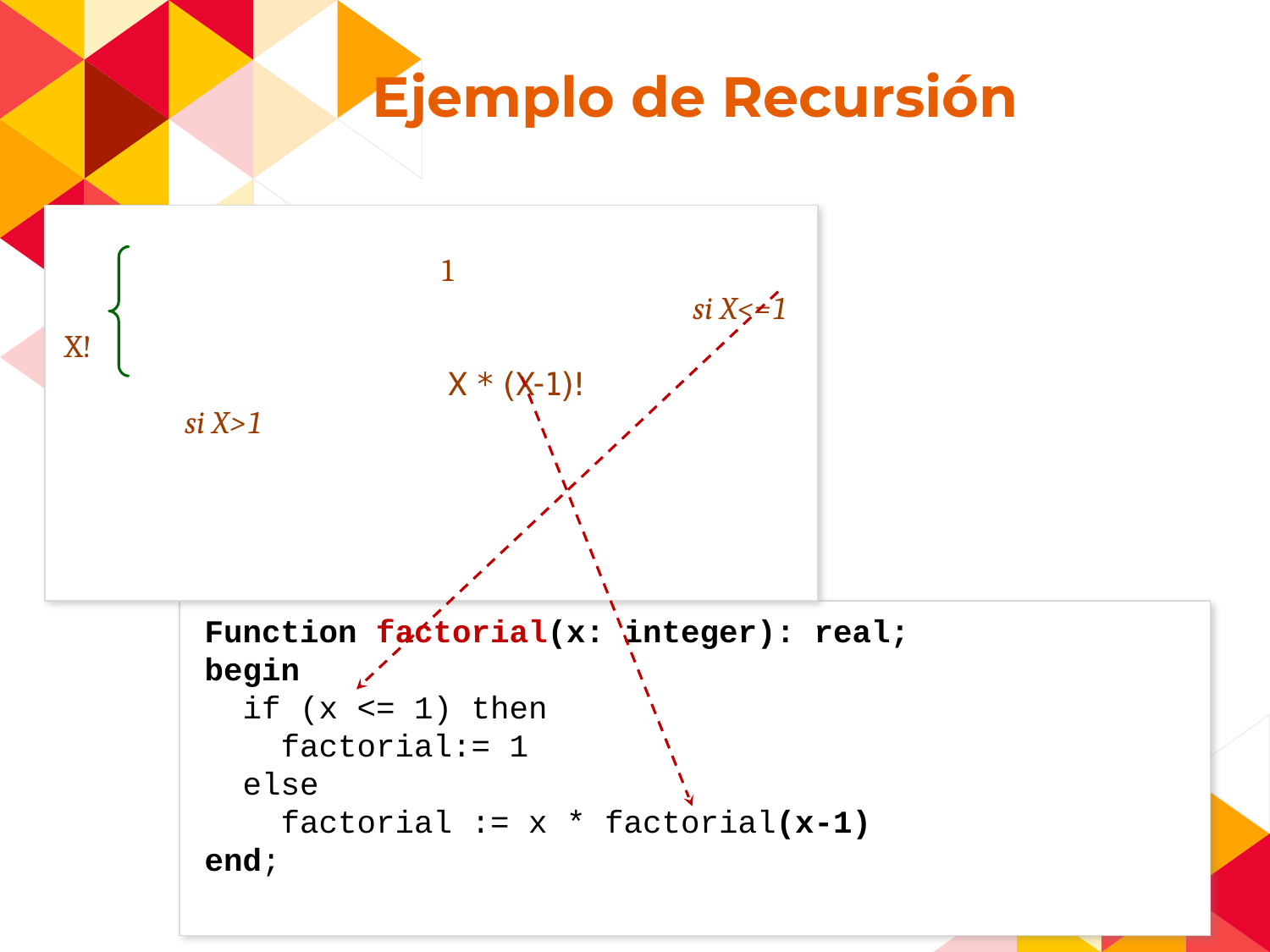

Ejemplo de Recursión

			1							si X<=1
 X!
			 X * (X-1)!		si X>1

Function factorial(x: integer): real;
begin
  if (x <= 1) then
    factorial:= 1
  else
    factorial := x * factorial(x-1)
end;